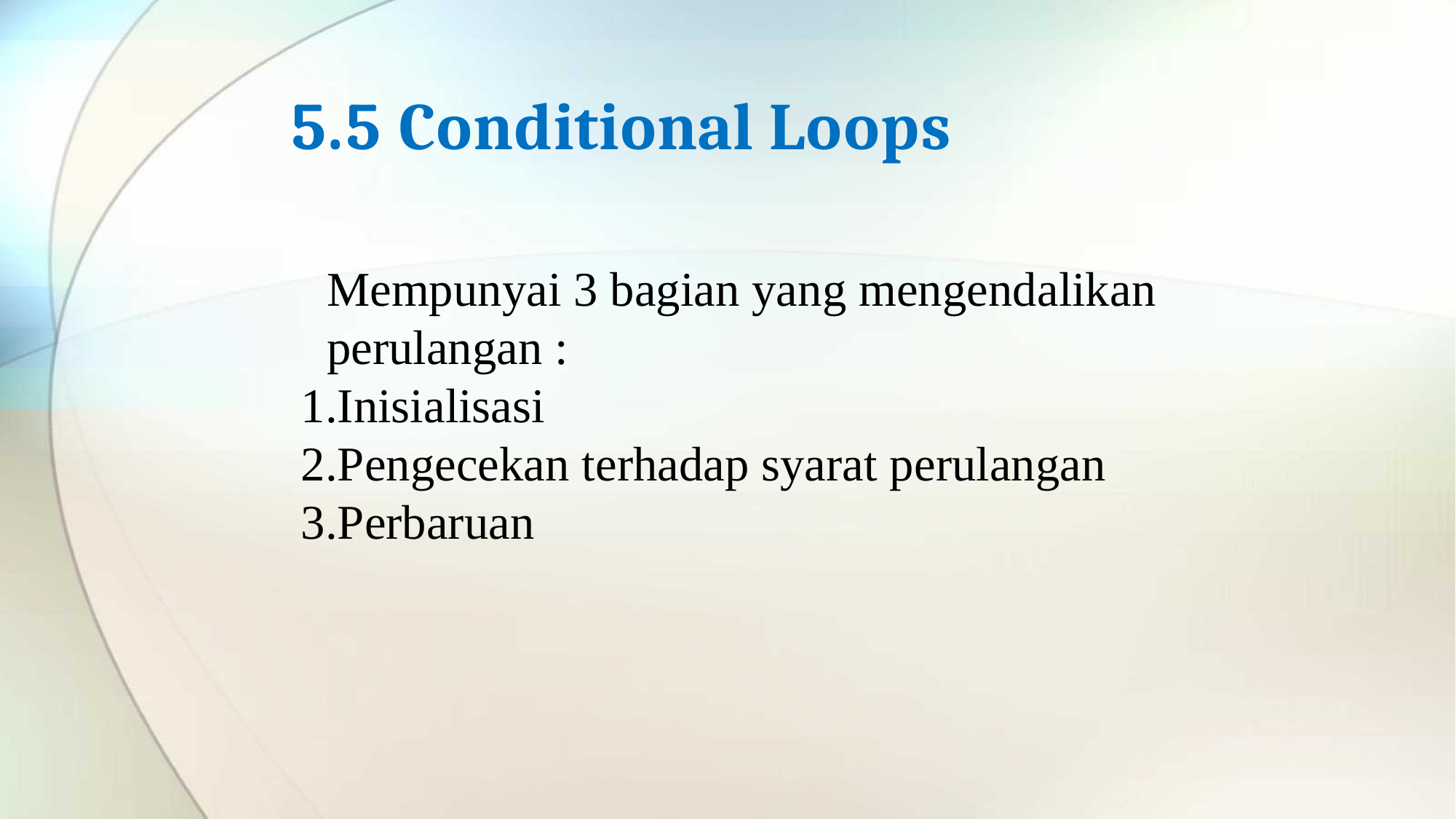

# 5.5 Conditional Loops
Mempunyai 3 bagian yang mengendalikan perulangan :
Inisialisasi
Pengecekan terhadap syarat perulangan
Perbaruan